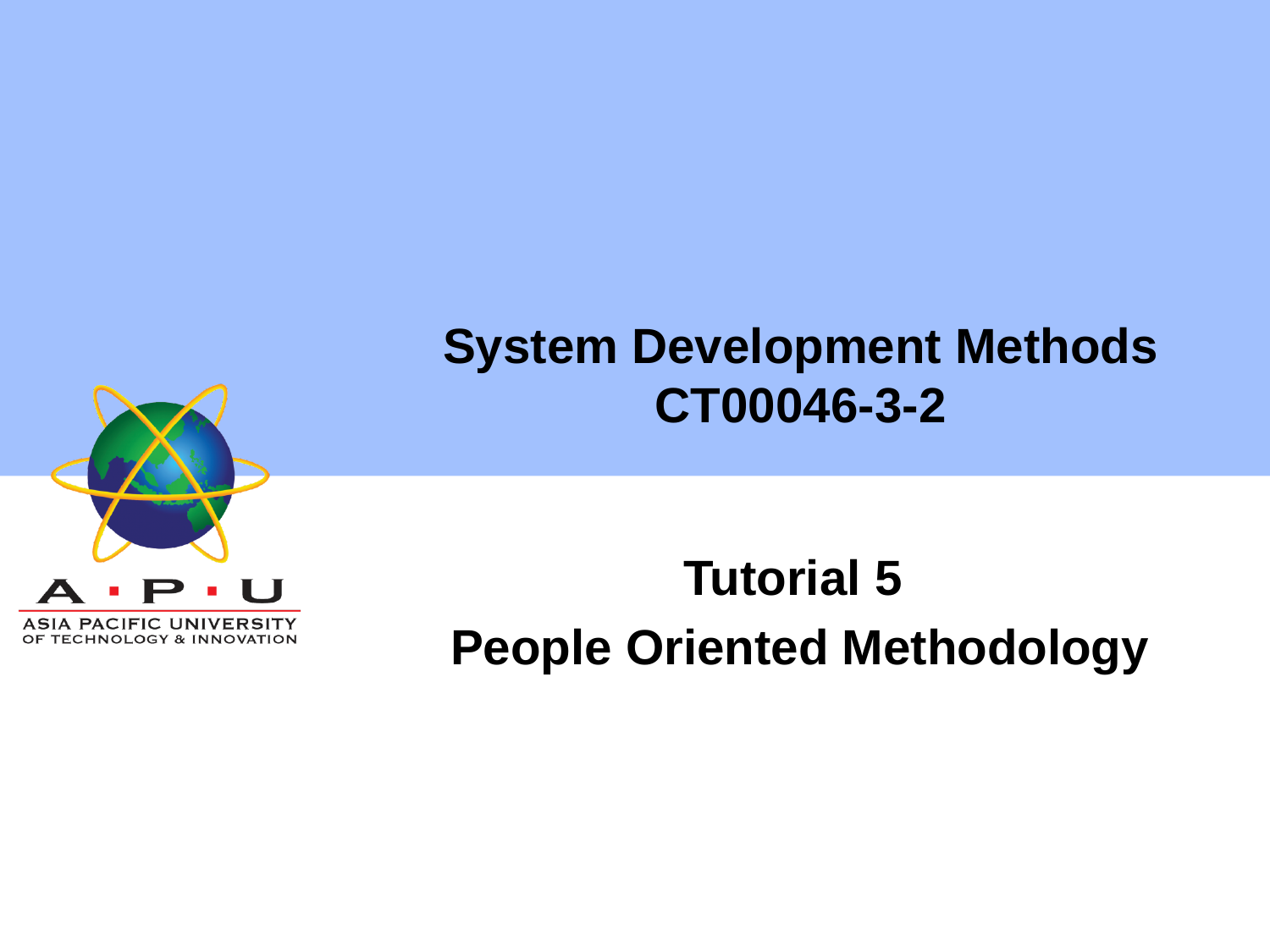

# System Development Methods CT00046-3-2
Tutorial 5
People Oriented Methodology